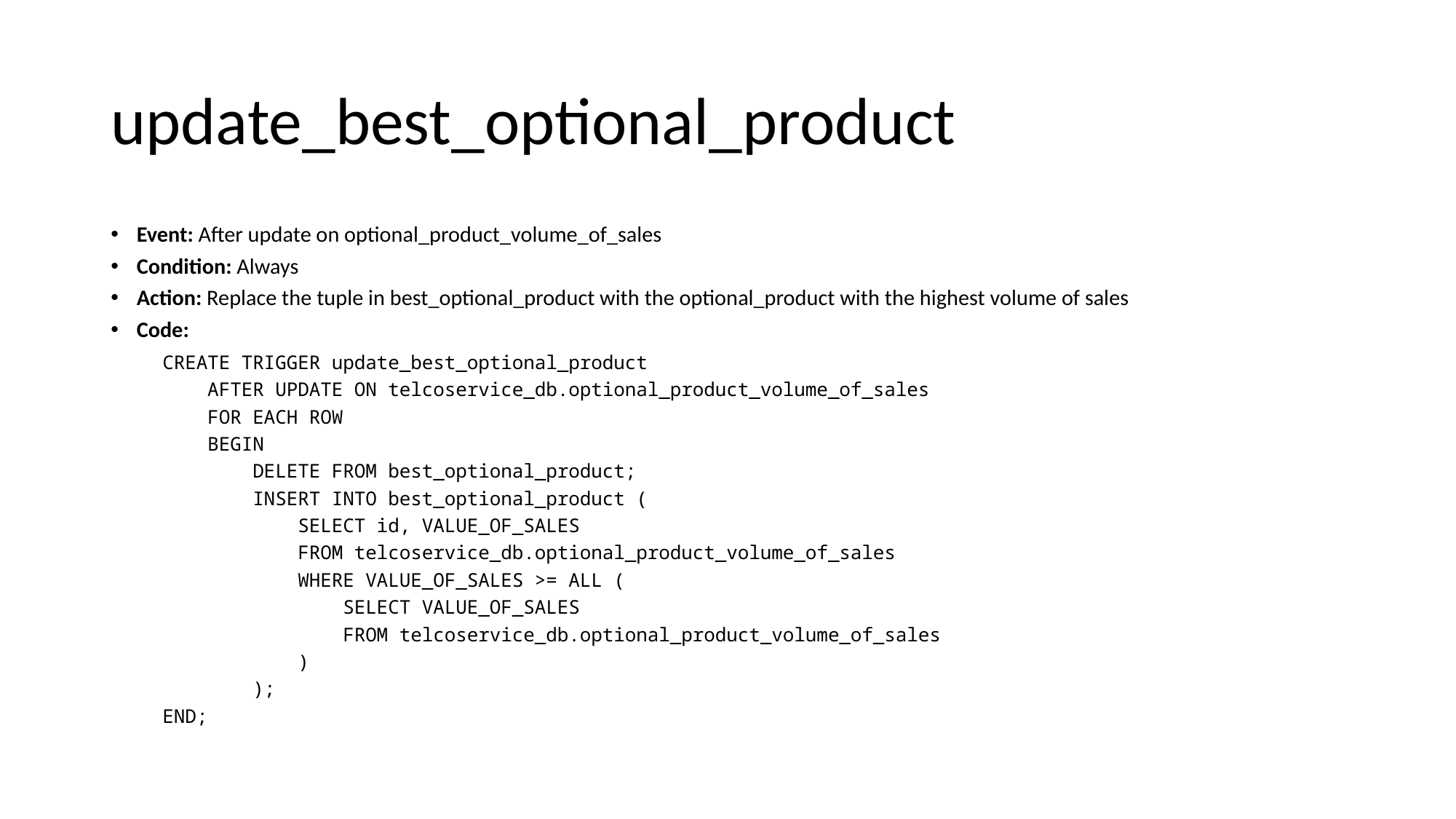

# update_best_optional_product
Event: After update on optional_product_volume_of_sales
Condition: Always
Action: Replace the tuple in best_optional_product with the optional_product with the highest volume of sales
Code:
CREATE TRIGGER update_best_optional_product
    AFTER UPDATE ON telcoservice_db.optional_product_volume_of_sales
    FOR EACH ROW
    BEGIN
        DELETE FROM best_optional_product;
        INSERT INTO best_optional_product (
            SELECT id, VALUE_OF_SALES
            FROM telcoservice_db.optional_product_volume_of_sales
            WHERE VALUE_OF_SALES >= ALL (
                SELECT VALUE_OF_SALES
                FROM telcoservice_db.optional_product_volume_of_sales
            )
        );
END;